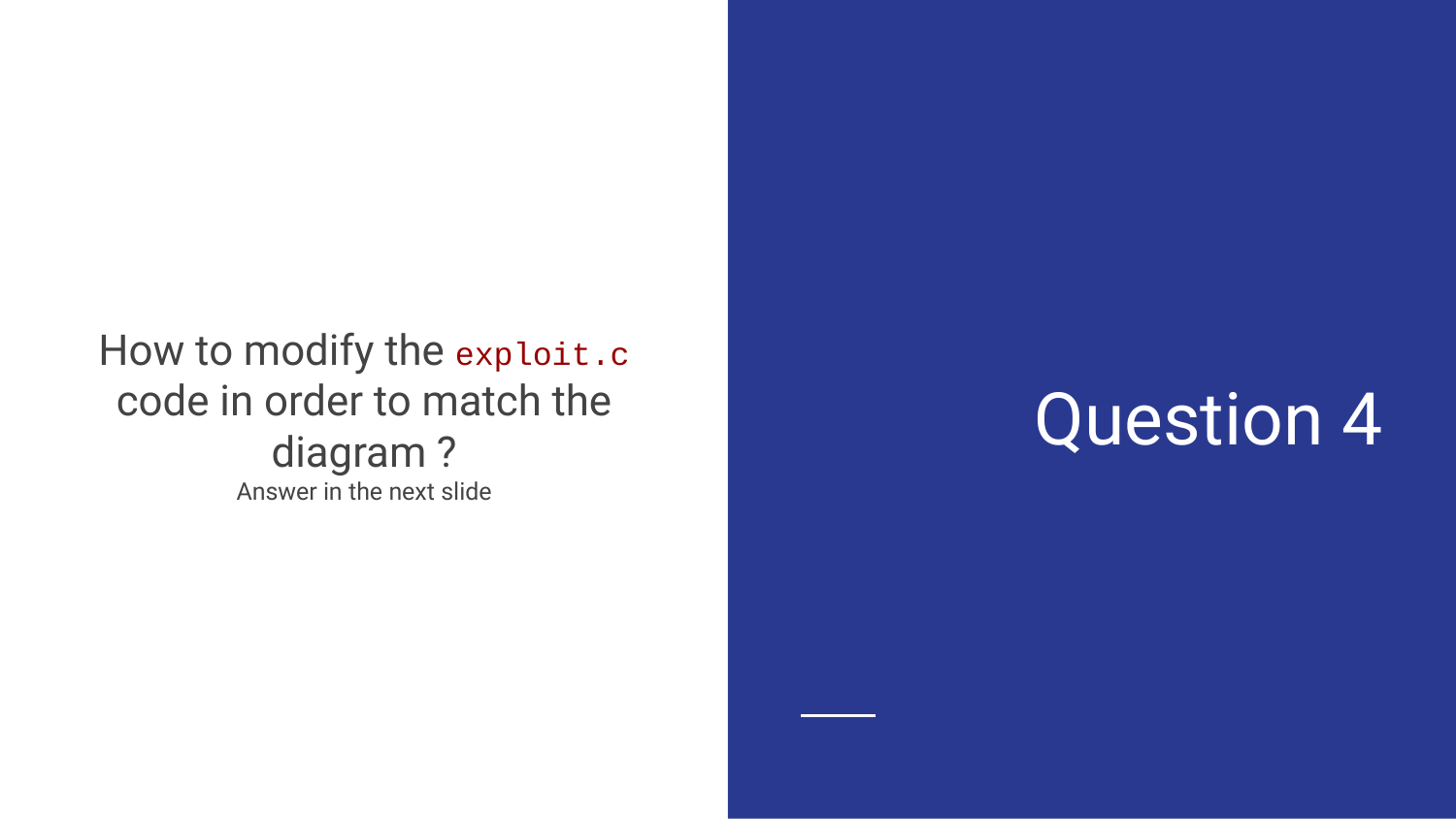

Question 4
How to modify the exploit.c code in order to match the diagram ?
Answer in the next slide